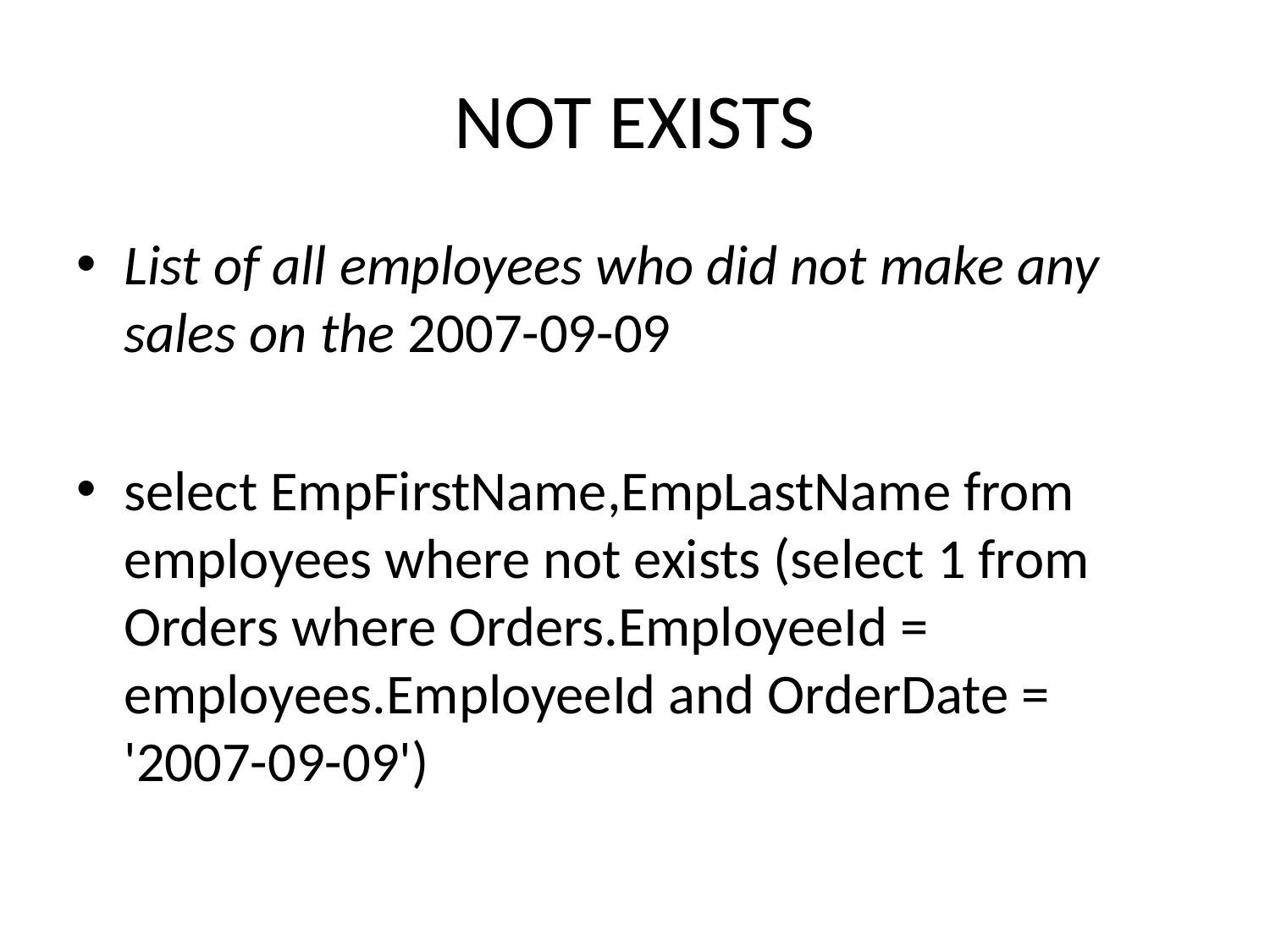

# NOT EXISTS
List of all employees who did not make any sales on the 2007-09-09

select EmpFirstName,EmpLastName from employees where not exists (select 1 from Orders where Orders.EmployeeId = employees.EmployeeId and OrderDate = '2007-09-09')